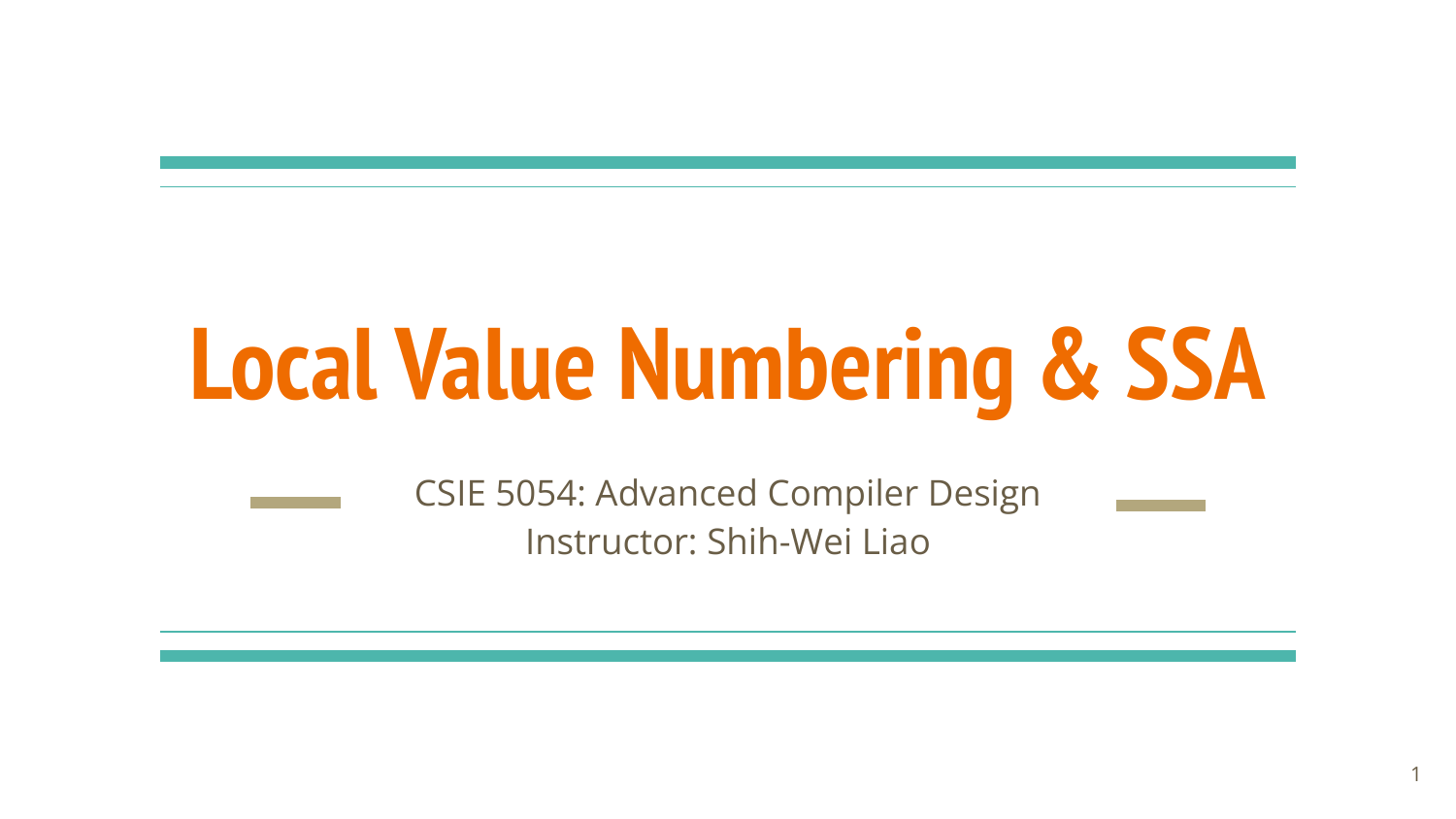

# Local Value Numbering & SSA
CSIE 5054: Advanced Compiler Design
Instructor: Shih-Wei Liao
1